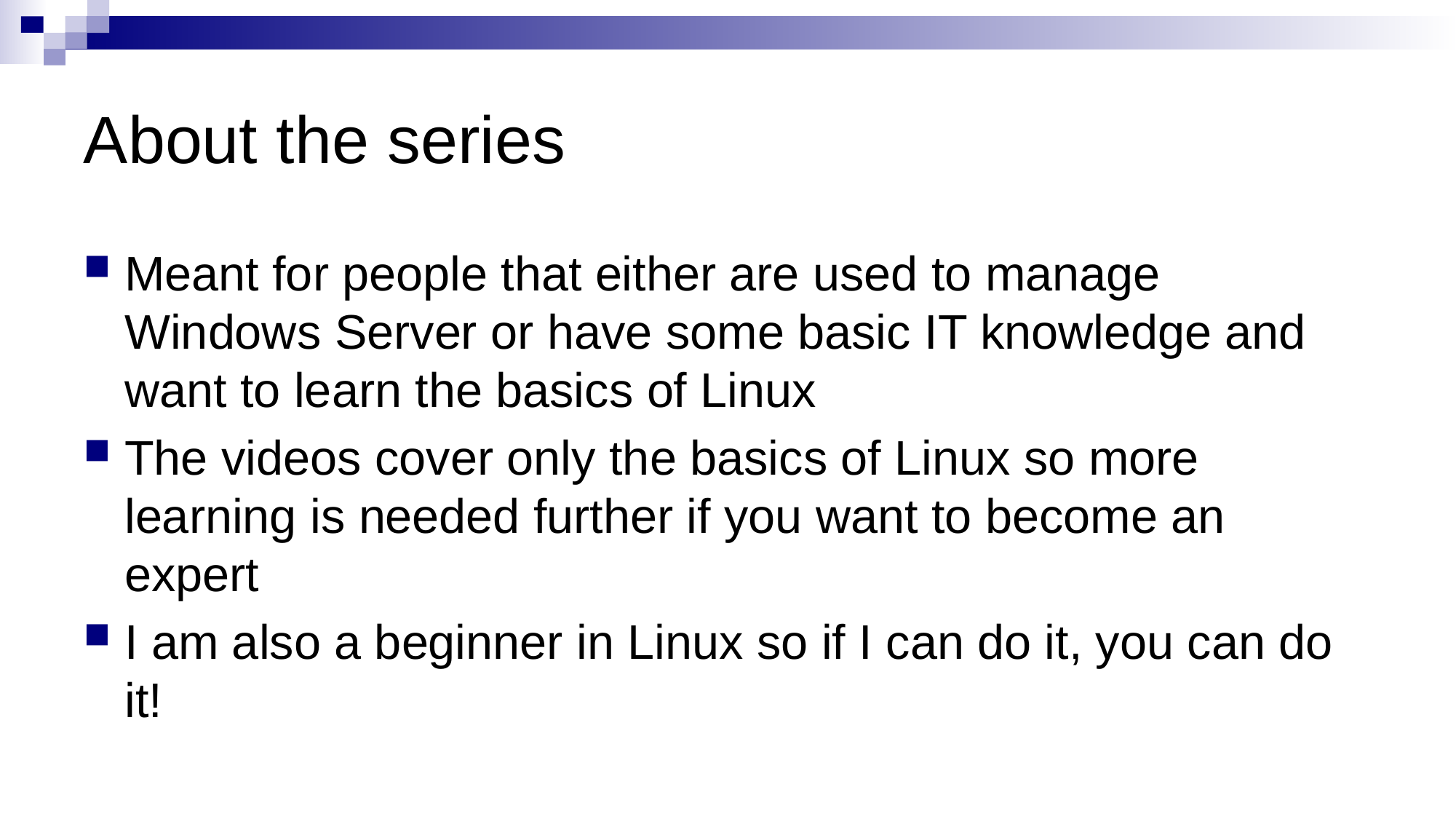

# About the series
Meant for people that either are used to manage Windows Server or have some basic IT knowledge and want to learn the basics of Linux
The videos cover only the basics of Linux so more learning is needed further if you want to become an expert
I am also a beginner in Linux so if I can do it, you can do it!